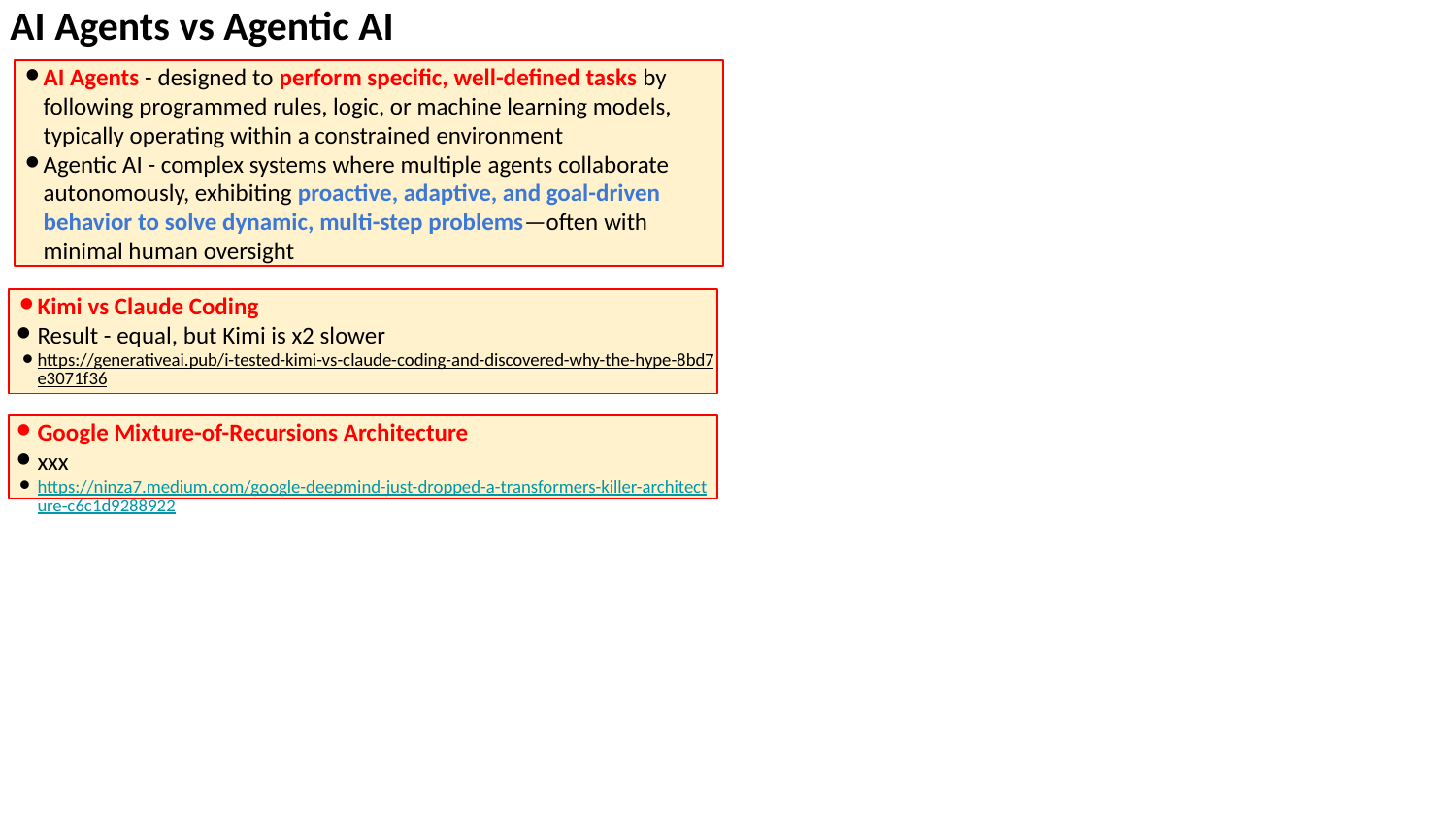

AI Agents vs Agentic AI
AI Agents - designed to perform specific, well-defined tasks by following programmed rules, logic, or machine learning models, typically operating within a constrained environment
Agentic AI - complex systems where multiple agents collaborate autonomously, exhibiting proactive, adaptive, and goal-driven behavior to solve dynamic, multi-step problems—often with minimal human oversight
Kimi vs Claude Coding
Result - equal, but Kimi is x2 slower
https://generativeai.pub/i-tested-kimi-vs-claude-coding-and-discovered-why-the-hype-8bd7e3071f36
Google Mixture-of-Recursions Architecture
xxx
https://ninza7.medium.com/google-deepmind-just-dropped-a-transformers-killer-architecture-c6c1d9288922